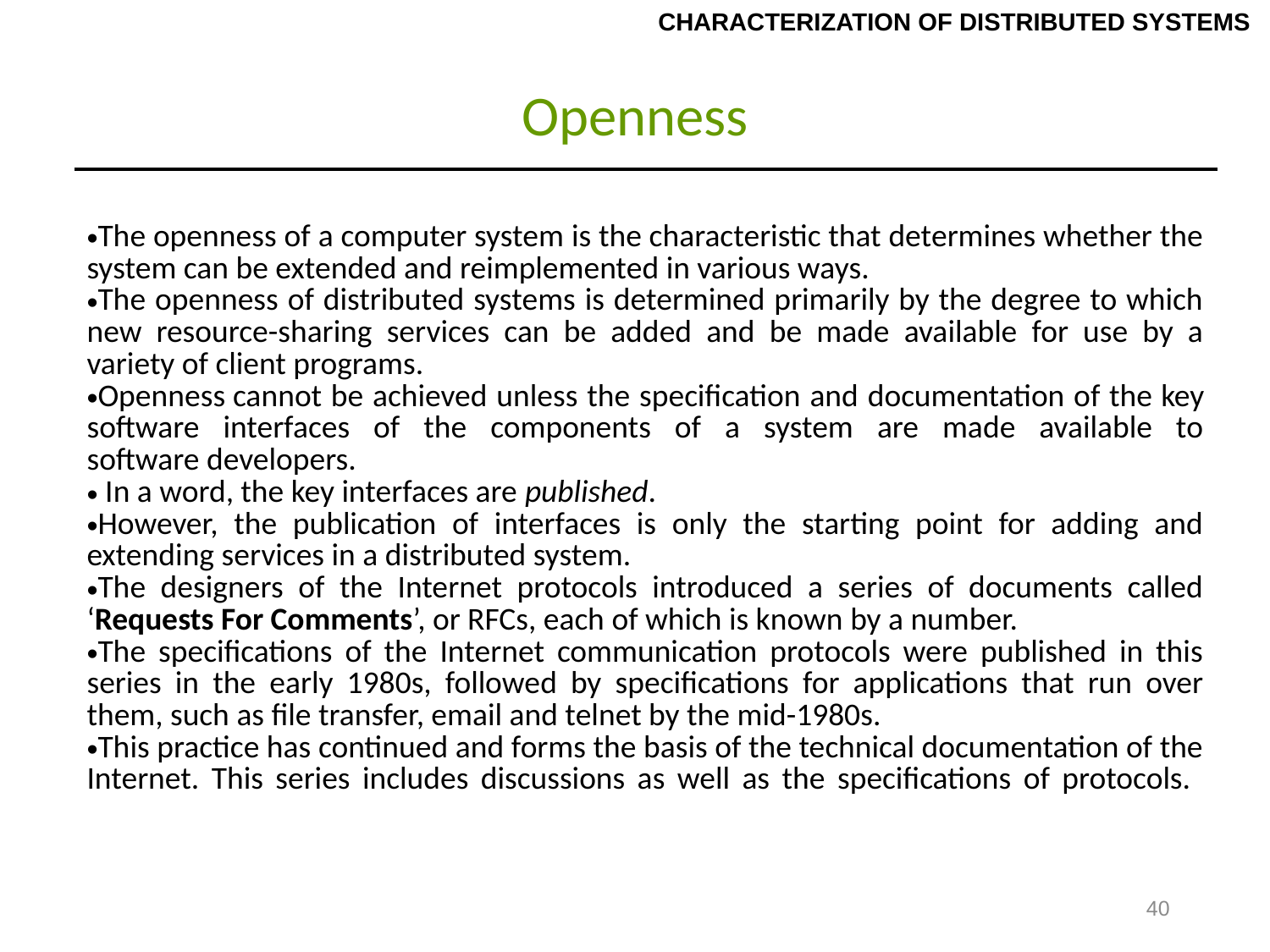

CHARACTERIZATION OF DISTRIBUTED SYSTEMS
# Openness
| The openness of a computer system is the characteristic that determines whether the system can be extended and reimplemented in various ways. The openness of distributed systems is determined primarily by the degree to which new resource-sharing services can be added and be made available for use by a variety of client programs.  Openness cannot be achieved unless the specification and documentation of the key software interfaces of the components of a system are made available to software developers. In a word, the key interfaces are published. However, the publication of interfaces is only the starting point for adding and extending services in a distributed system. The designers of the Internet protocols introduced a series of documents called ‘Requests For Comments’, or RFCs, each of which is known by a number. The specifications of the Internet communication protocols were published in this series in the early 1980s, followed by specifications for applications that run over them, such as file transfer, email and telnet by the mid-1980s. This practice has continued and forms the basis of the technical documentation of the Internet. This series includes discussions as well as the specifications of protocols. |
| --- |
40